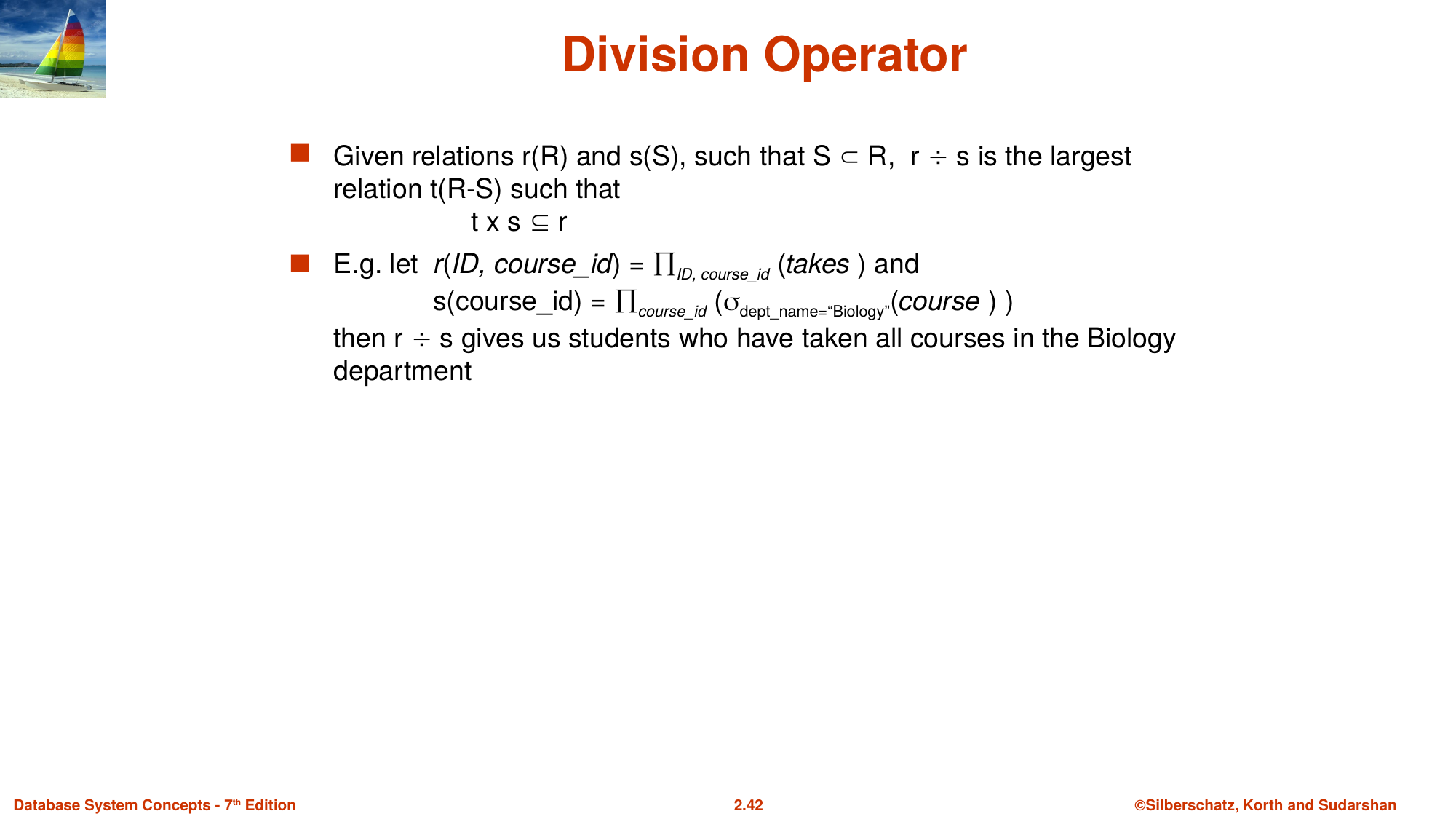

# Division Operator
Given relations r(R) and s(S), such that S ⊂ R,  r ÷ s is the largest relation t(R-S) such that
                  t x s ⊆ r
E.g. let  r(ID, course_id) = ∏ID, course_id (takes ) and
             s(course_id) = ∏course_id (σdept_name=“Biology”(course ) )
then r ÷ s gives us students who have taken all courses in the Biology department